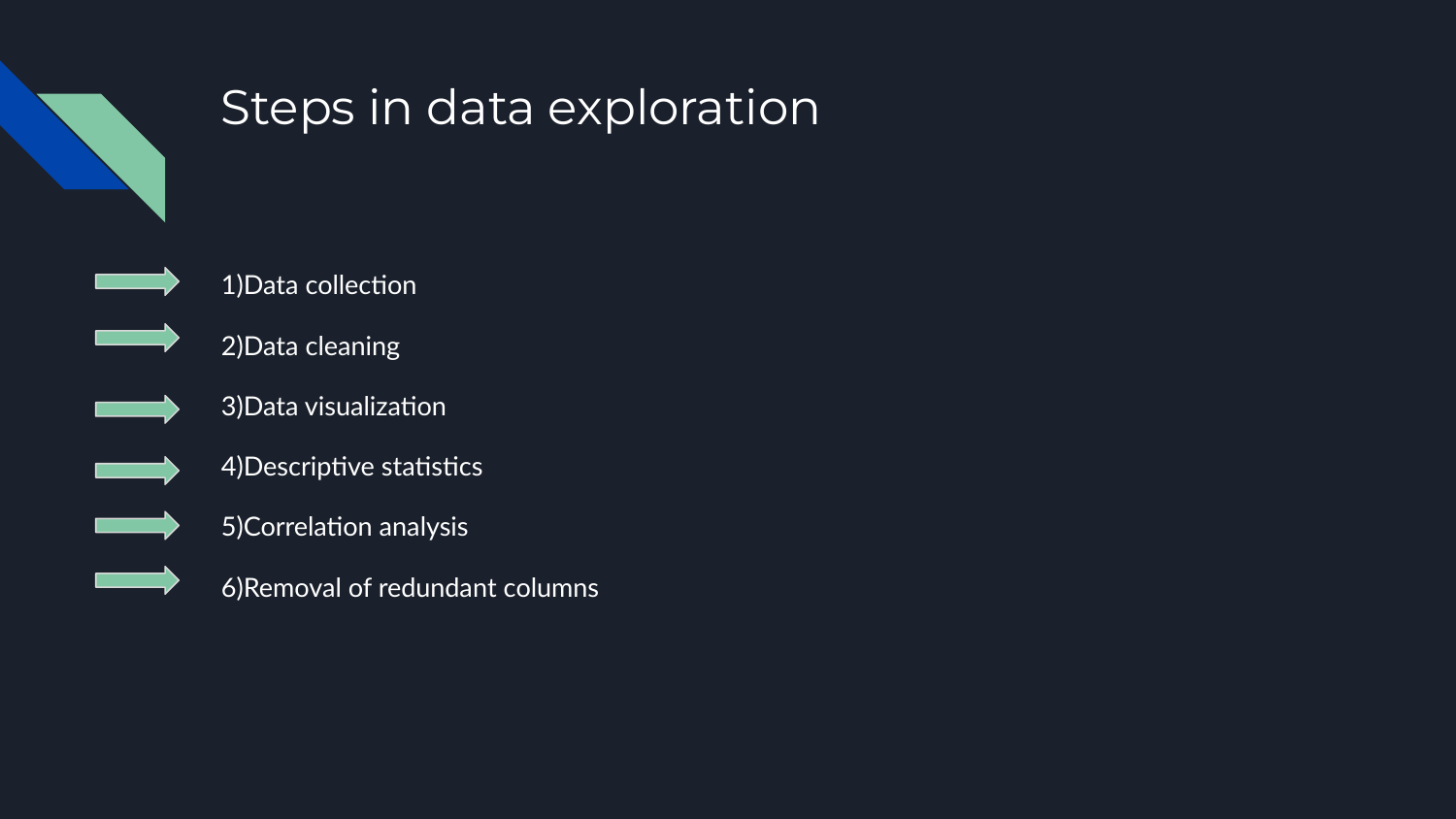

# Steps in data exploration
1)Data collection
2)Data cleaning
3)Data visualization
4)Descriptive statistics
5)Correlation analysis
6)Removal of redundant columns